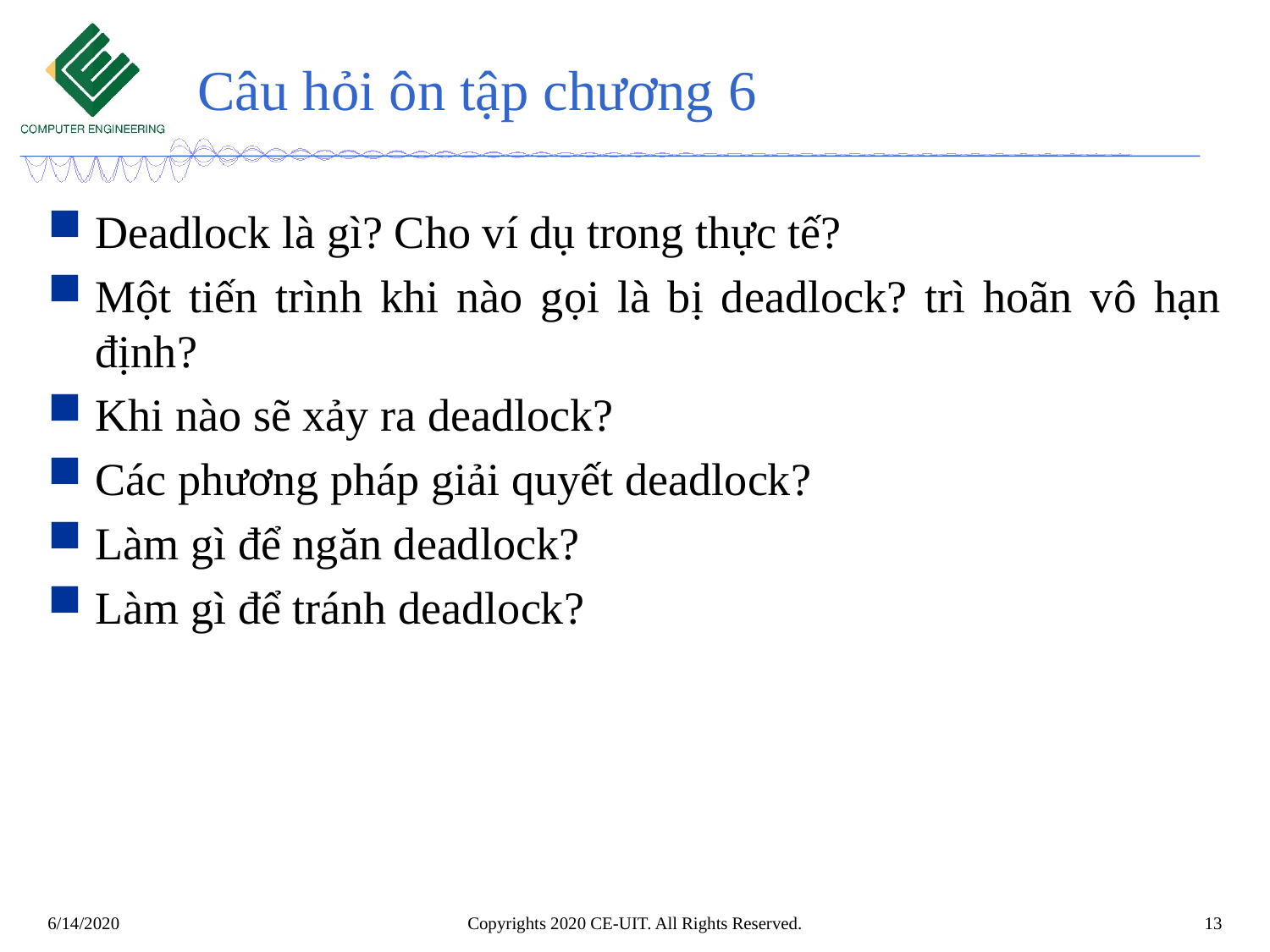

# Câu hỏi ôn tập chương 6
Deadlock là gì? Cho ví dụ trong thực tế?
Một tiến trình khi nào gọi là bị deadlock? trì hoãn vô hạn định?
Khi nào sẽ xảy ra deadlock?
Các phương pháp giải quyết deadlock?
Làm gì để ngăn deadlock?
Làm gì để tránh deadlock?
Copyrights 2020 CE-UIT. All Rights Reserved.
13
6/14/2020